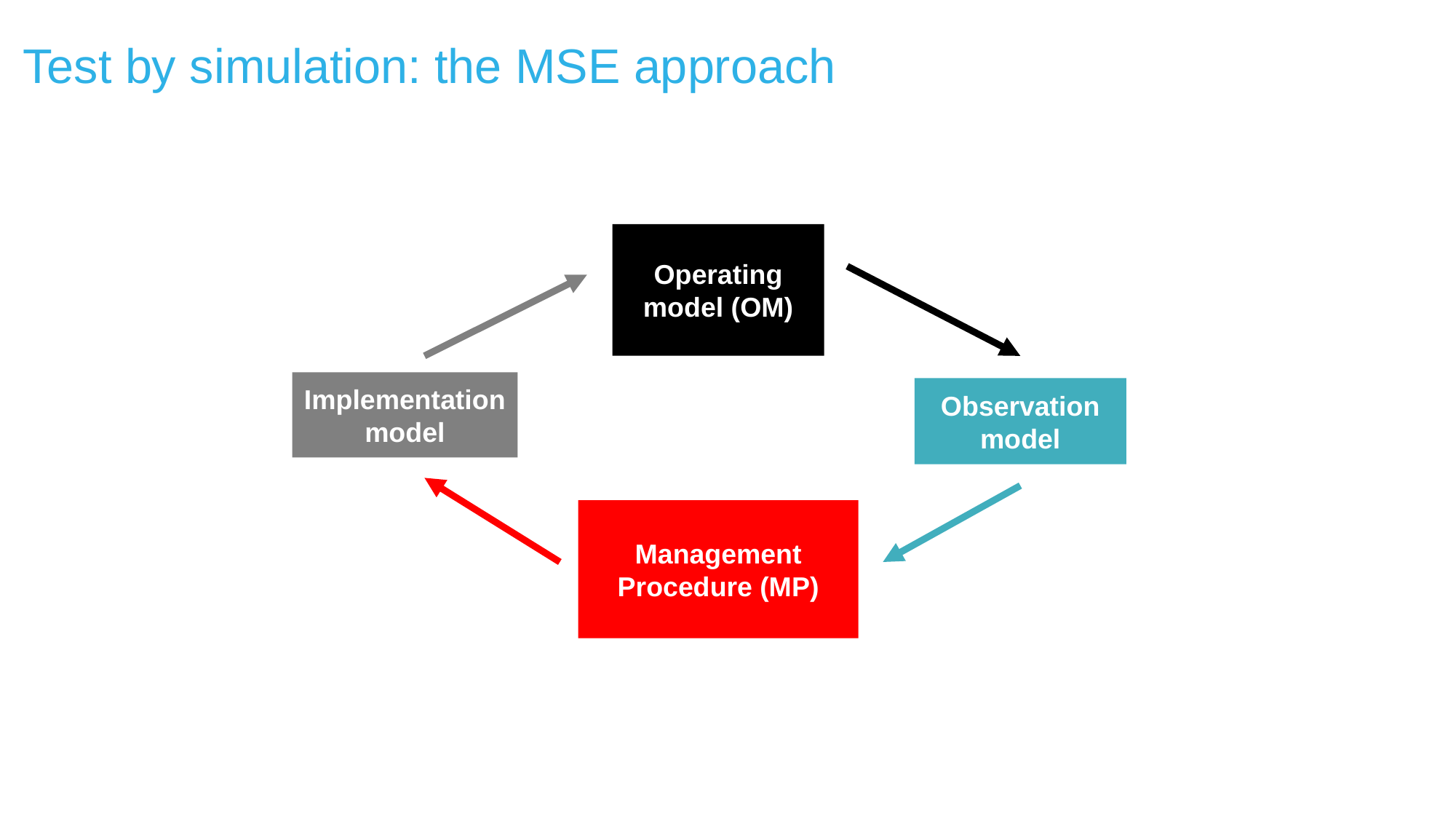

# Test by simulation: the MSE approach
Operating model (OM)
Implementation model
Observation model
Management Procedure (MP)